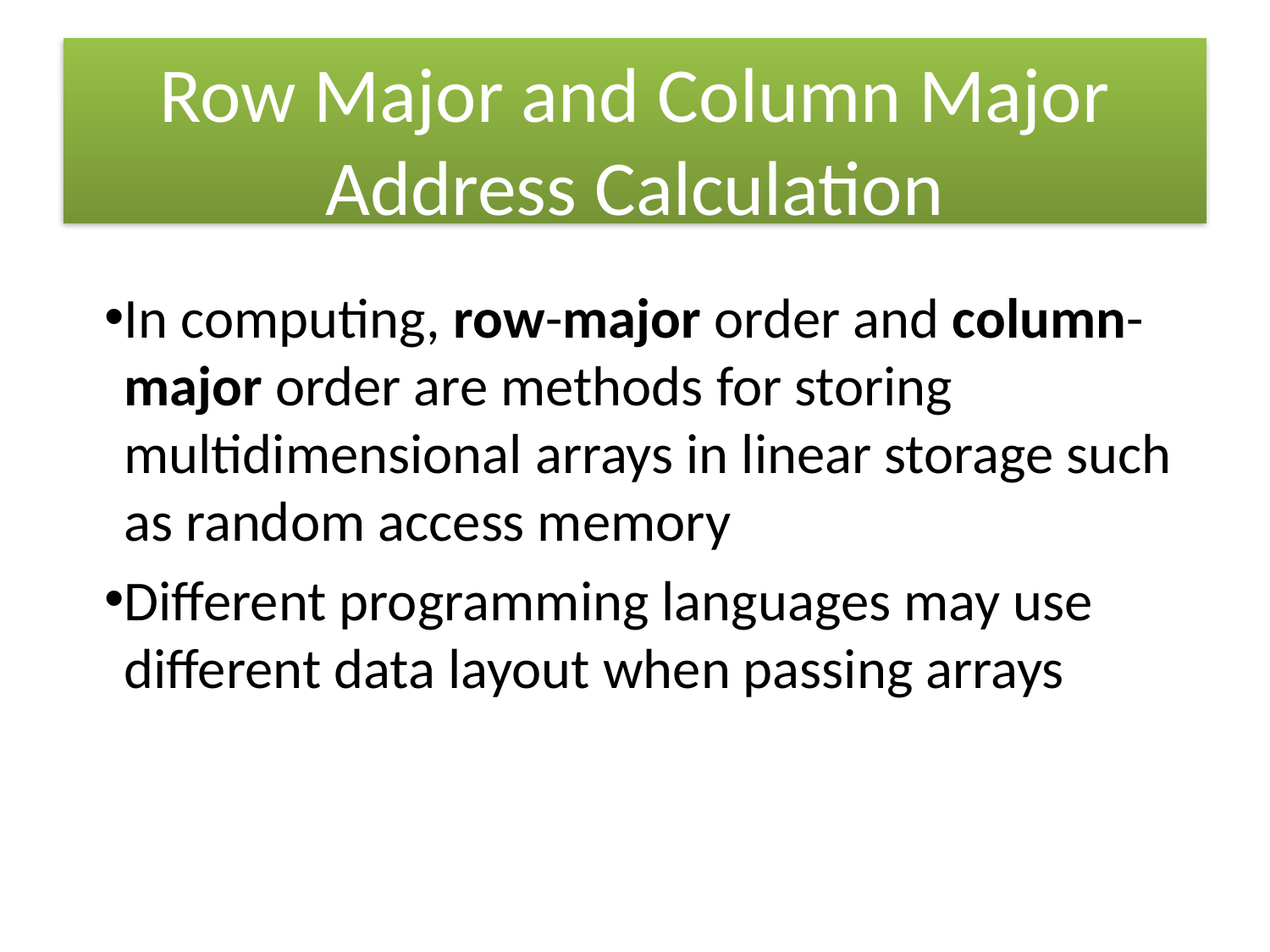

# Row Major and Column Major Address Calculation
In computing, row-major order and column-major order are methods for storing multidimensional arrays in linear storage such as random access memory
Different programming languages may use different data layout when passing arrays